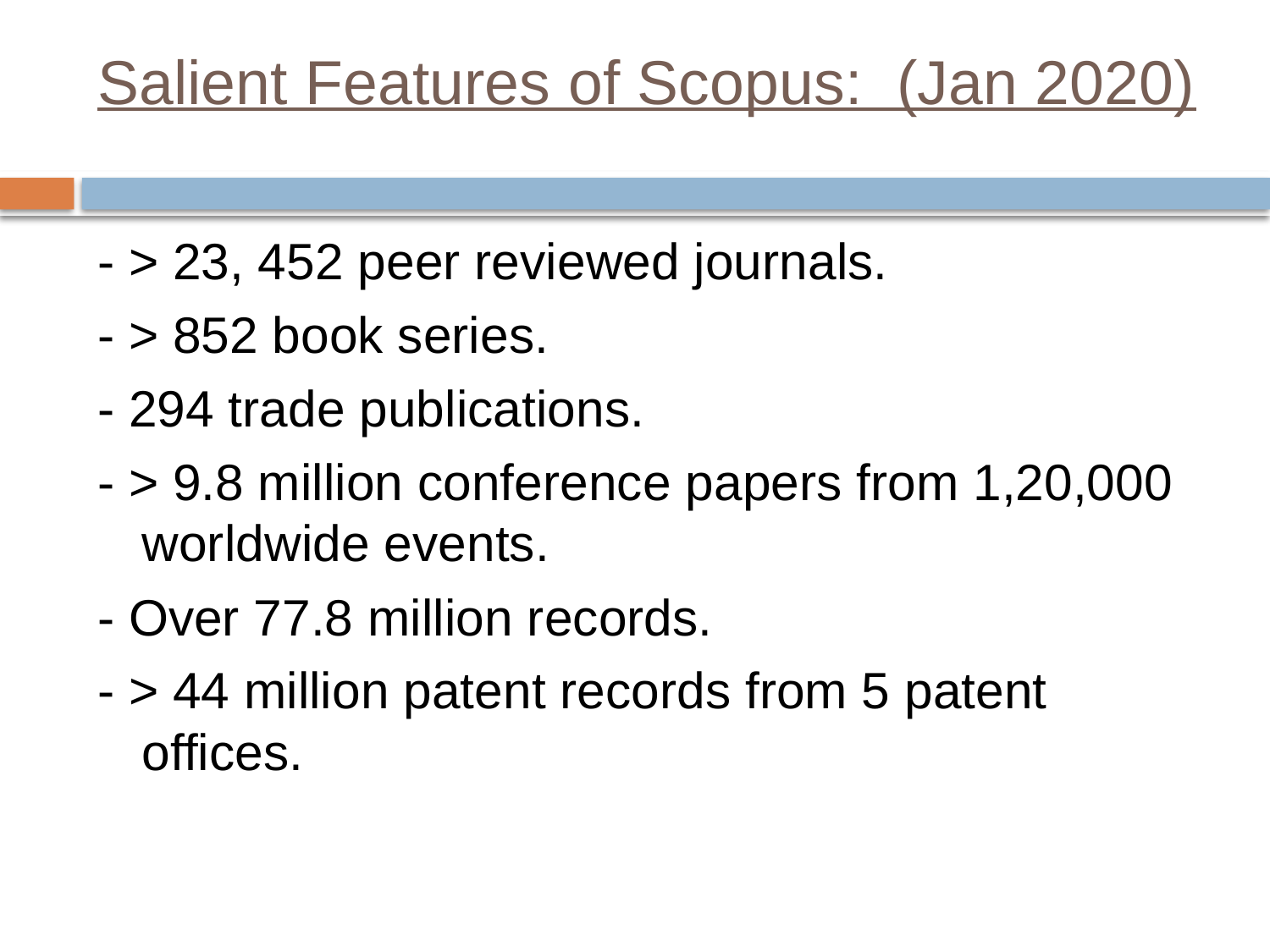

# Salient Features of Scopus:  (Jan 2020)
- > 23, 452 peer reviewed journals.
- > 852 book series.
- 294 trade publications.
- > 9.8 million conference papers from 1,20,000 worldwide events.
- Over 77.8 million records.
- > 44 million patent records from 5 patent offices.